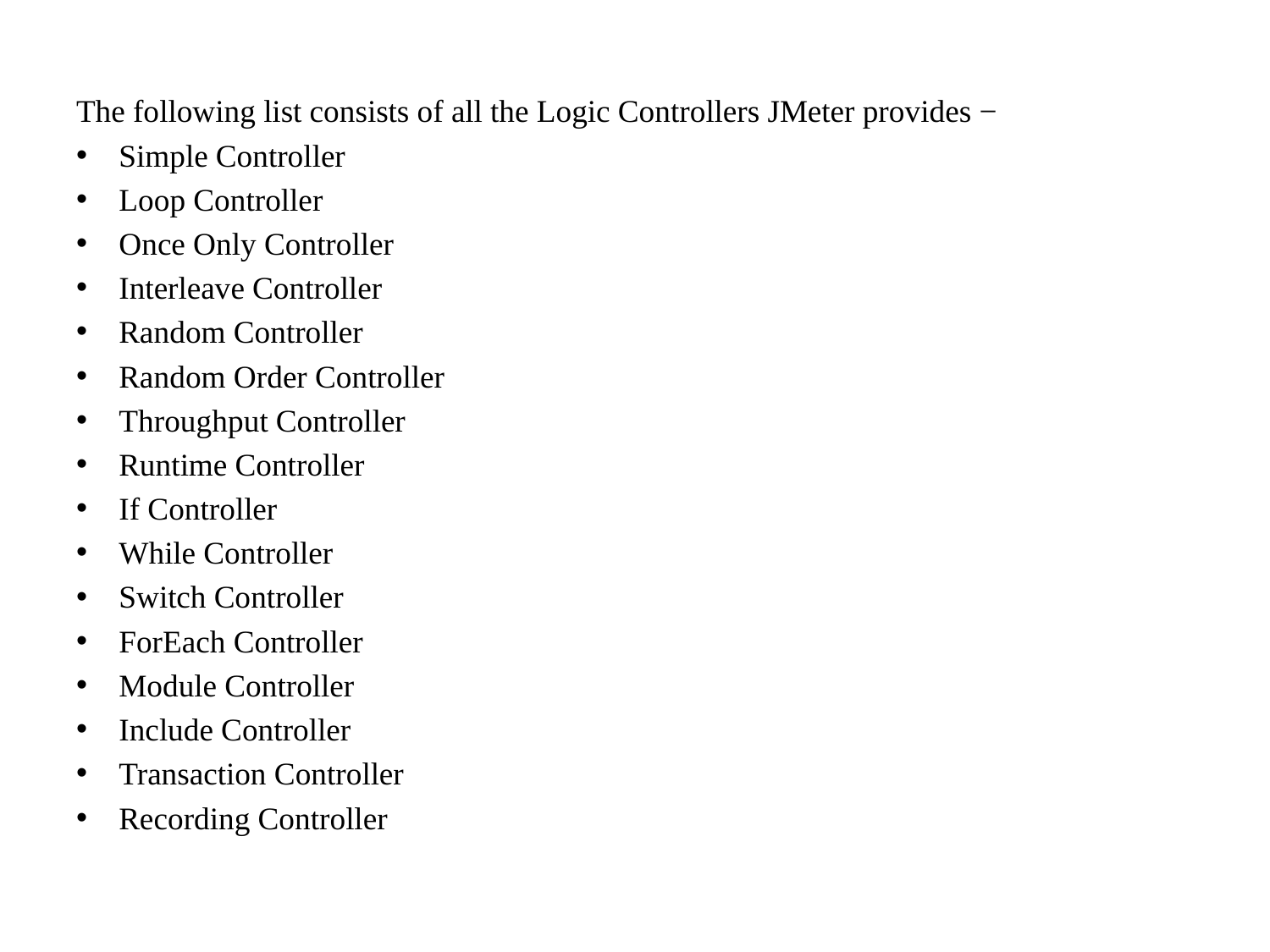

The following list consists of all the Logic Controllers JMeter provides −
Simple Controller
Loop Controller
Once Only Controller
Interleave Controller
Random Controller
Random Order Controller
Throughput Controller
Runtime Controller
If Controller
While Controller
Switch Controller
ForEach Controller
Module Controller
Include Controller
Transaction Controller
Recording Controller